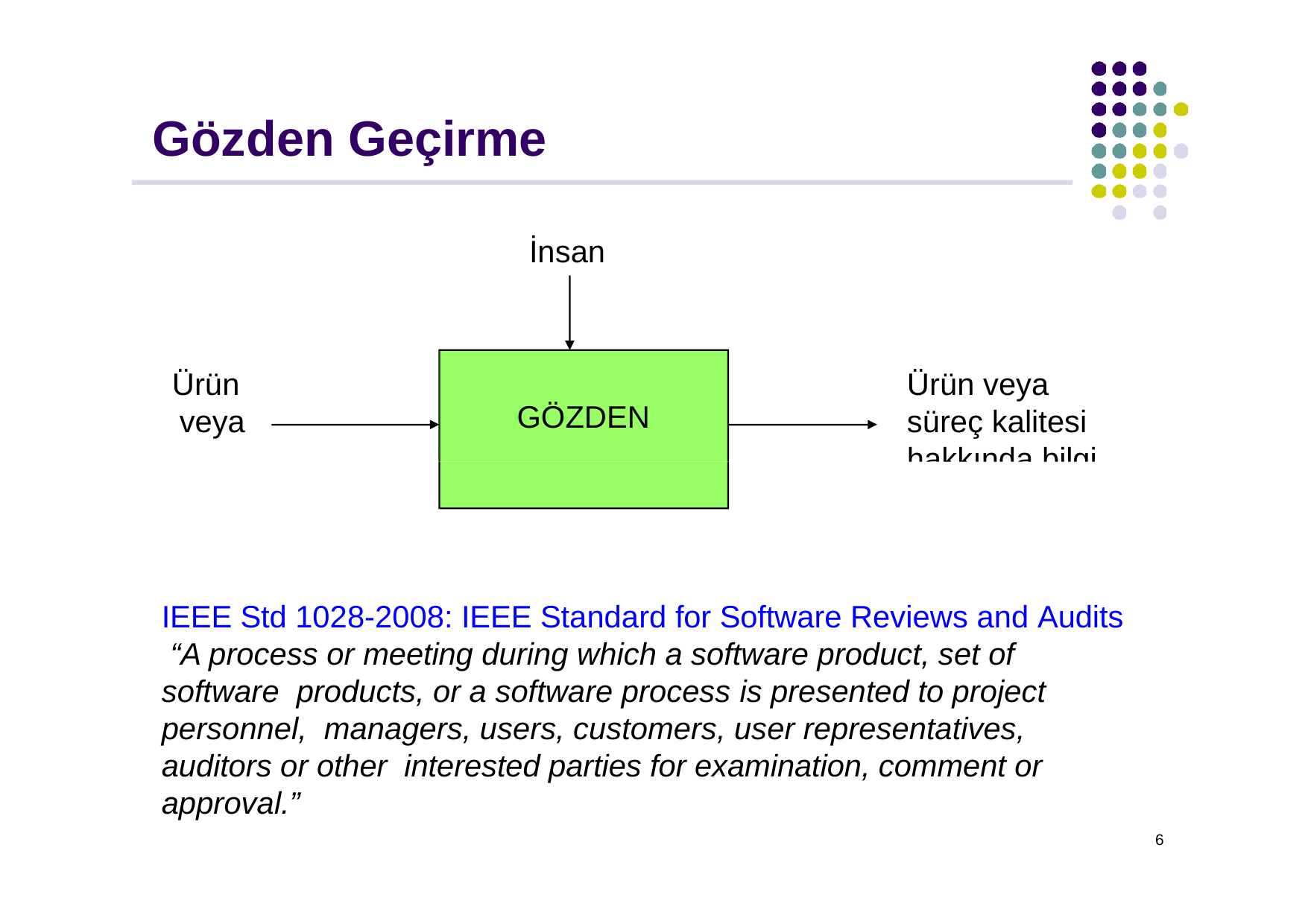

# Gözden Geçirme
İnsan

GÖZDEN  GEÇİRME
Ürün  veya  süreç
Ürün veya  süreç kalitesi  hakkında bilgi

IEEE Std 1028-2008: IEEE Standard for Software Reviews and Audits  “A process or meeting during which a software product, set of software  products, or a software process is presented to project personnel,  managers, users, customers, user representatives, auditors or other  interested parties for examination, comment or approval.”
6